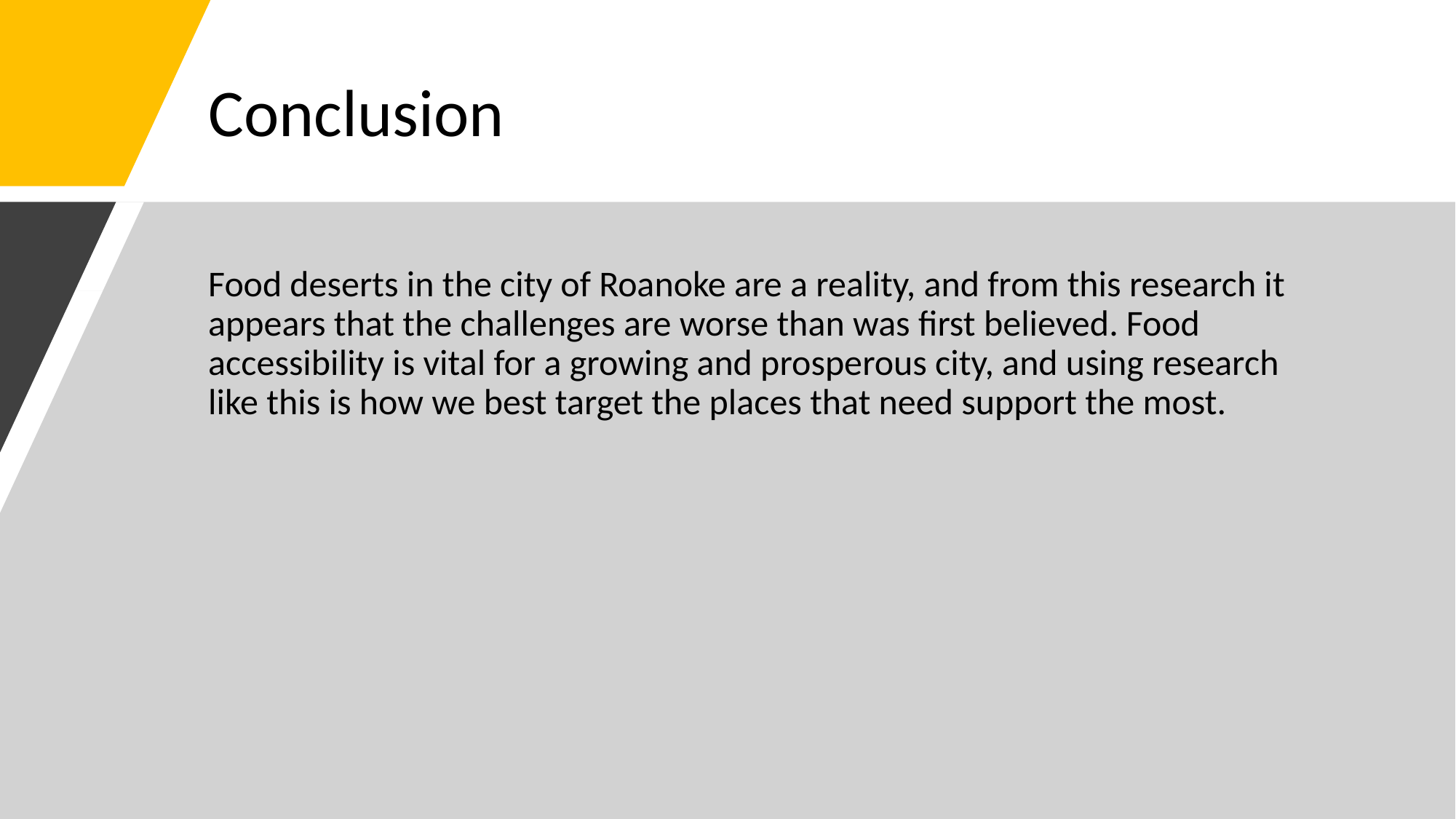

# Conclusion

Food deserts in the city of Roanoke are a reality, and from this research it appears that the challenges are worse than was first believed. Food accessibility is vital for a growing and prosperous city, and using research like this is how we best target the places that need support the most.